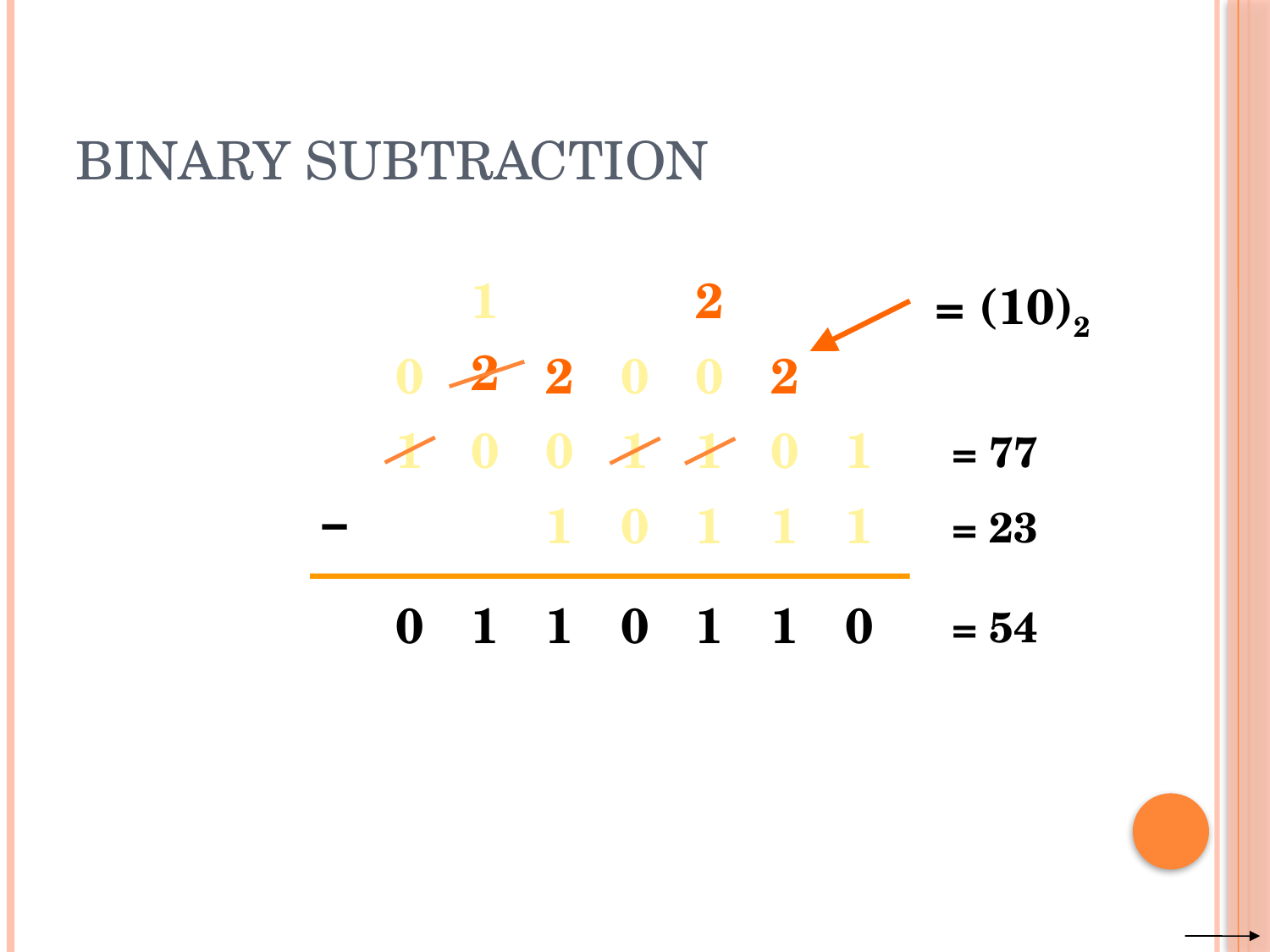

# Binary Subtraction

1
2
= (10)2

2
0
2
0
0
2

1
= 77

= 23
0
0
1
1
0
1

−
1
0
1
1
1

0
1
1
0
1
1
0
= 54